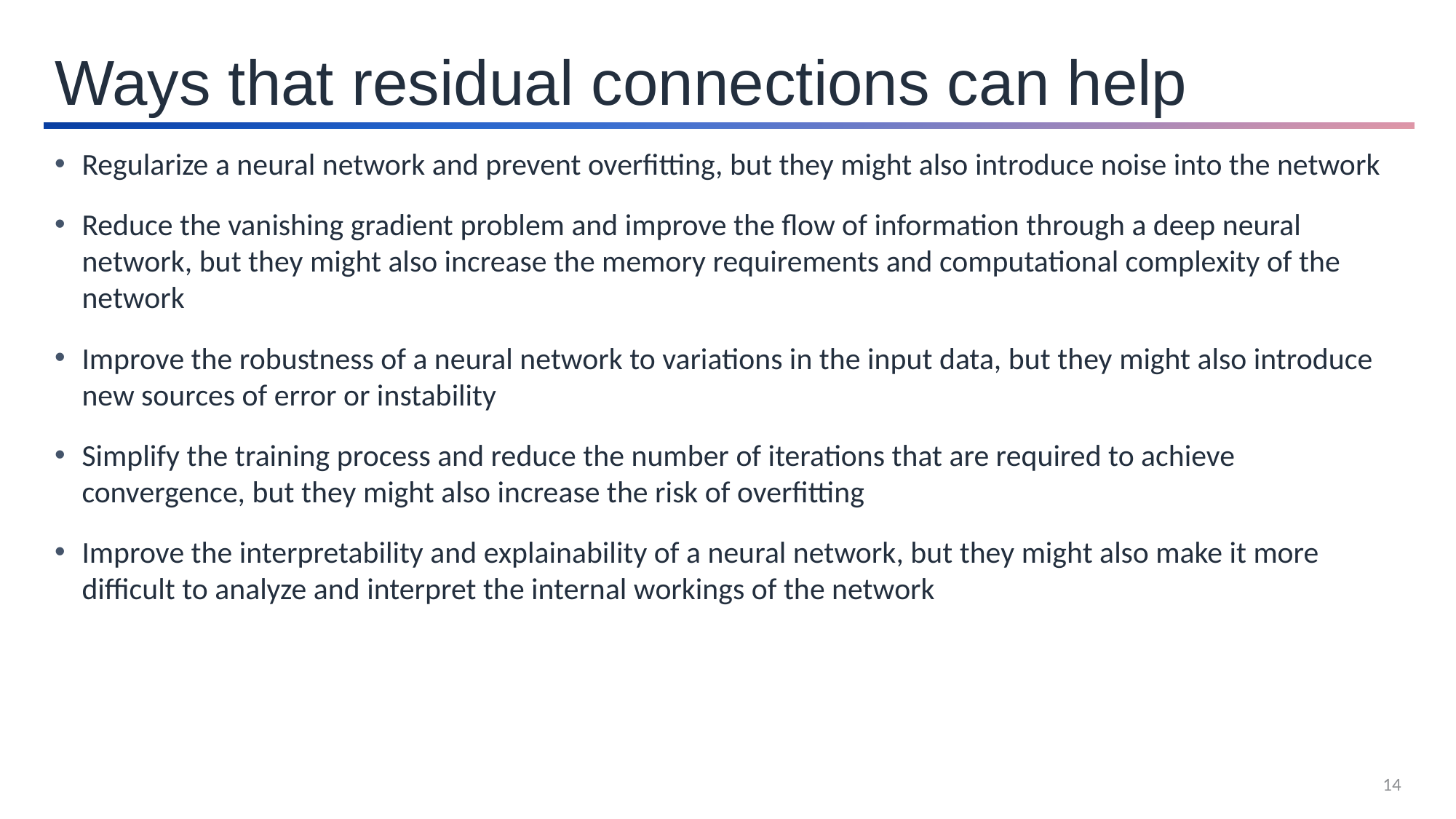

Ways that residual connections can help
Regularize a neural network and prevent overfitting, but they might also introduce noise into the network
Reduce the vanishing gradient problem and improve the flow of information through a deep neural network, but they might also increase the memory requirements and computational complexity of the network
Improve the robustness of a neural network to variations in the input data, but they might also introduce new sources of error or instability
Simplify the training process and reduce the number of iterations that are required to achieve convergence, but they might also increase the risk of overfitting
Improve the interpretability and explainability of a neural network, but they might also make it more difficult to analyze and interpret the internal workings of the network
14